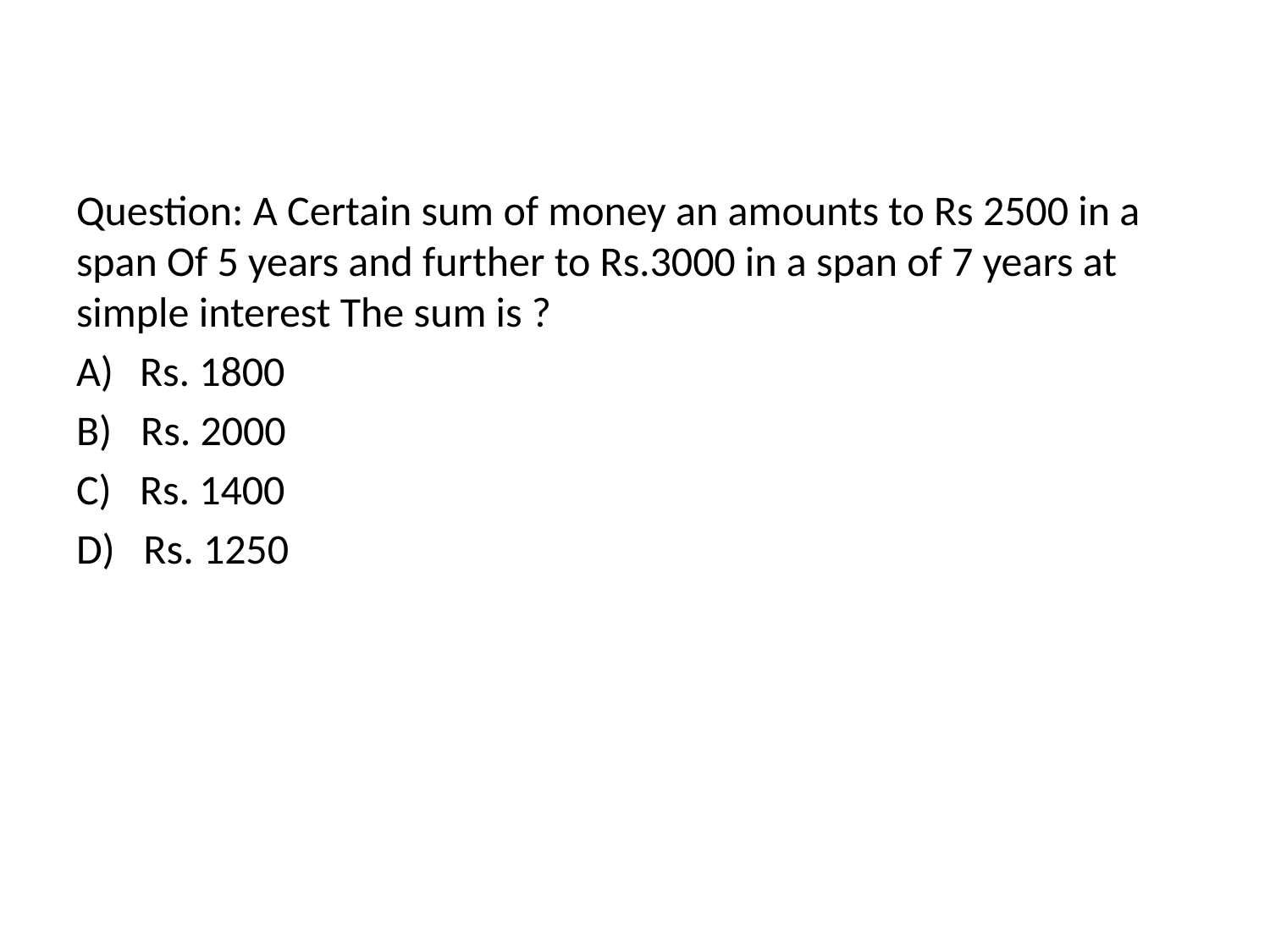

Question: A Certain sum of money an amounts to Rs 2500 in a span Of 5 years and further to Rs.3000 in a span of 7 years at simple interest The sum is ?
Rs. 1800
B)   Rs. 2000
Rs. 1400
D)   Rs. 1250